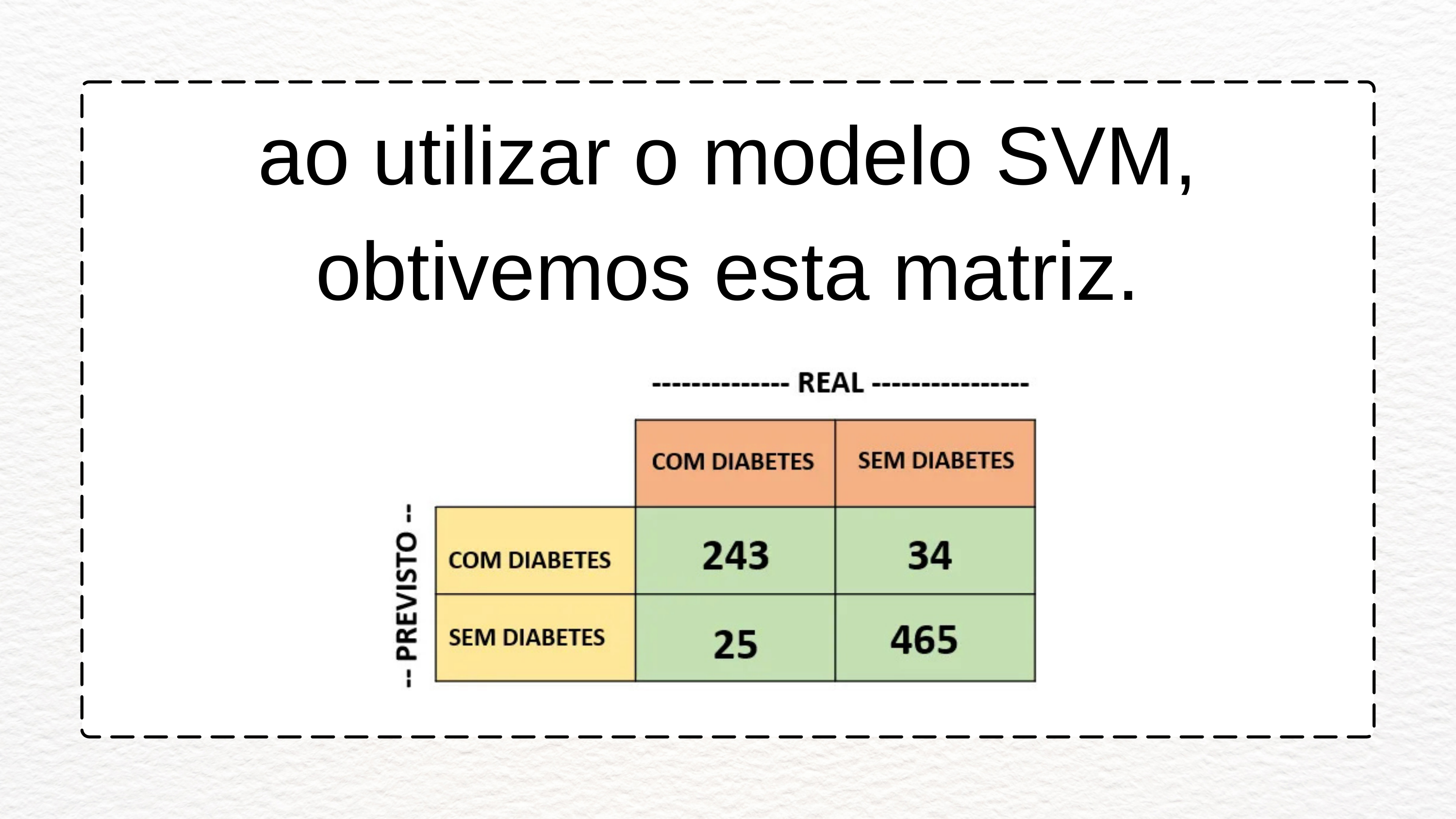

ao utilizar o modelo SVM, obtivemos esta matriz.